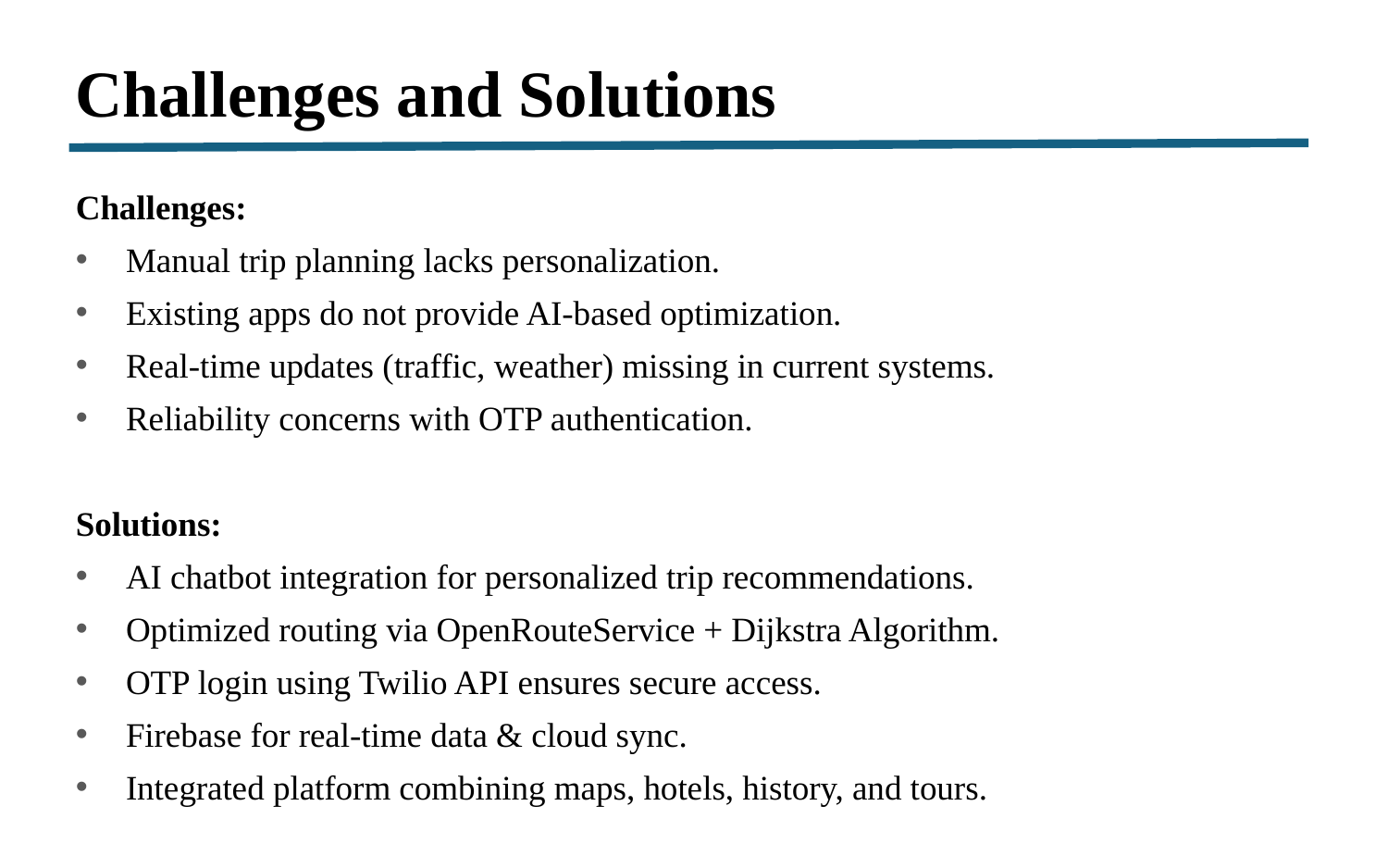

Challenges and Solutions

Challenges:
Manual trip planning lacks personalization.
Existing apps do not provide AI-based optimization.
Real-time updates (traffic, weather) missing in current systems.
Reliability concerns with OTP authentication.

Solutions:
AI chatbot integration for personalized trip recommendations.
Optimized routing via OpenRouteService + Dijkstra Algorithm.
OTP login using Twilio API ensures secure access.
Firebase for real-time data & cloud sync.
Integrated platform combining maps, hotels, history, and tours.